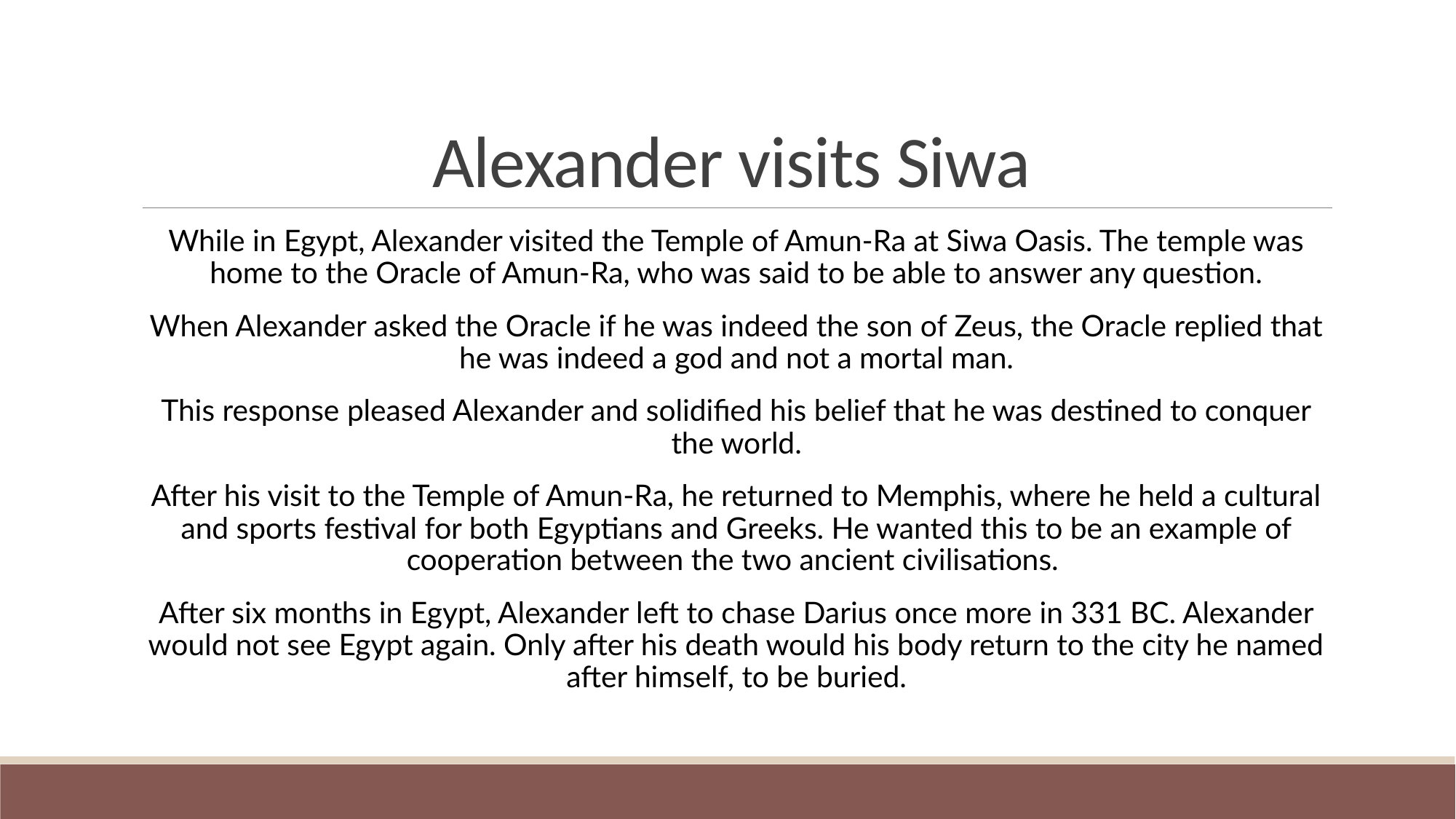

# Alexander visits Siwa
While in Egypt, Alexander visited the Temple of Amun-Ra at Siwa Oasis. The temple was home to the Oracle of Amun-Ra, who was said to be able to answer any question.
When Alexander asked the Oracle if he was indeed the son of Zeus, the Oracle replied that he was indeed a god and not a mortal man.
This response pleased Alexander and solidified his belief that he was destined to conquer the world.
After his visit to the Temple of Amun-Ra, he returned to Memphis, where he held a cultural and sports festival for both Egyptians and Greeks. He wanted this to be an example of cooperation between the two ancient civilisations.
After six months in Egypt, Alexander left to chase Darius once more in 331 BC. Alexander would not see Egypt again. Only after his death would his body return to the city he named after himself, to be buried.